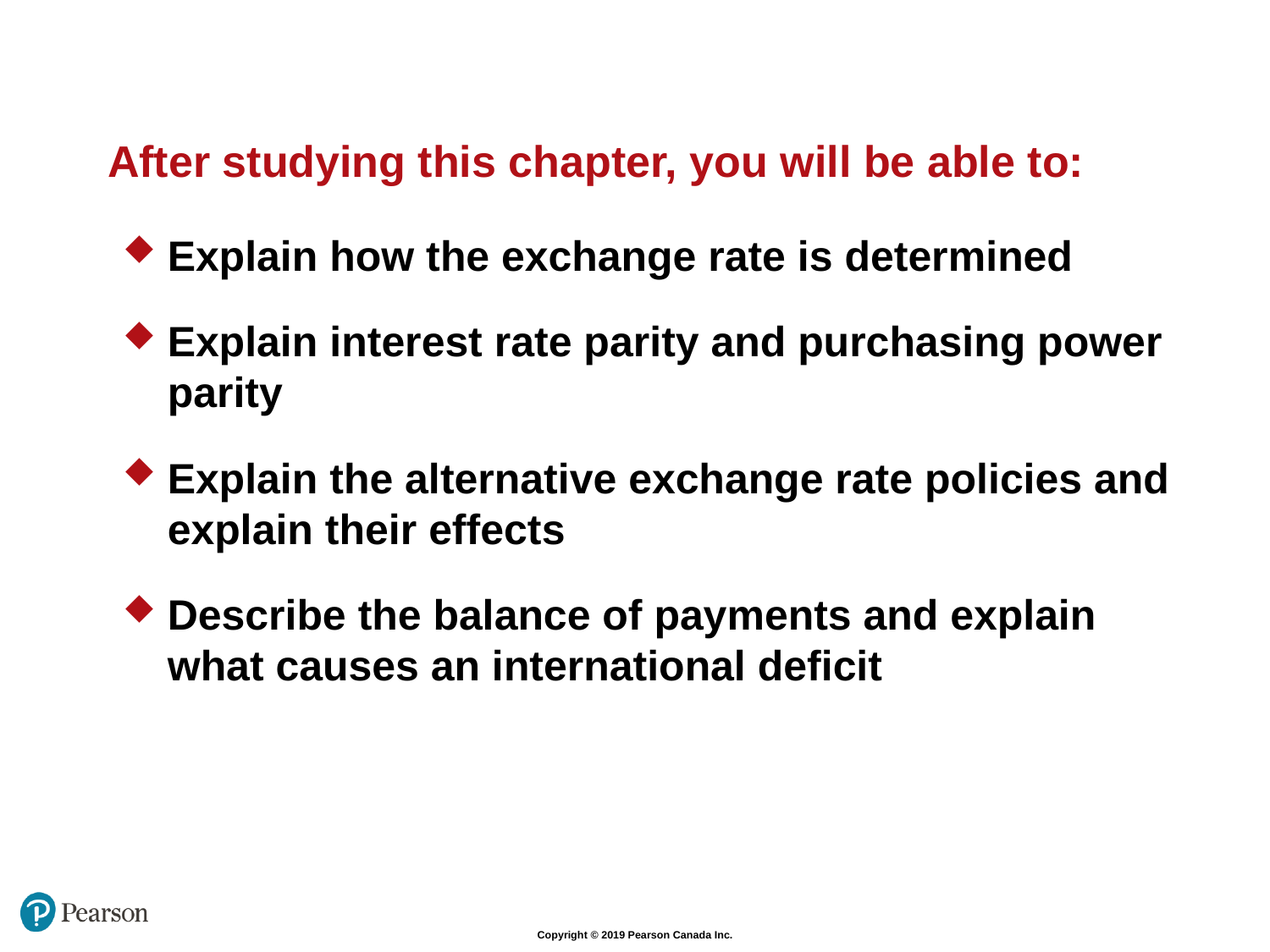

After studying this chapter, you will be able to:
Explain how the exchange rate is determined
Explain interest rate parity and purchasing power parity
Explain the alternative exchange rate policies and explain their effects
Describe the balance of payments and explain what causes an international deficit
Copyright © 2019 Pearson Canada Inc.